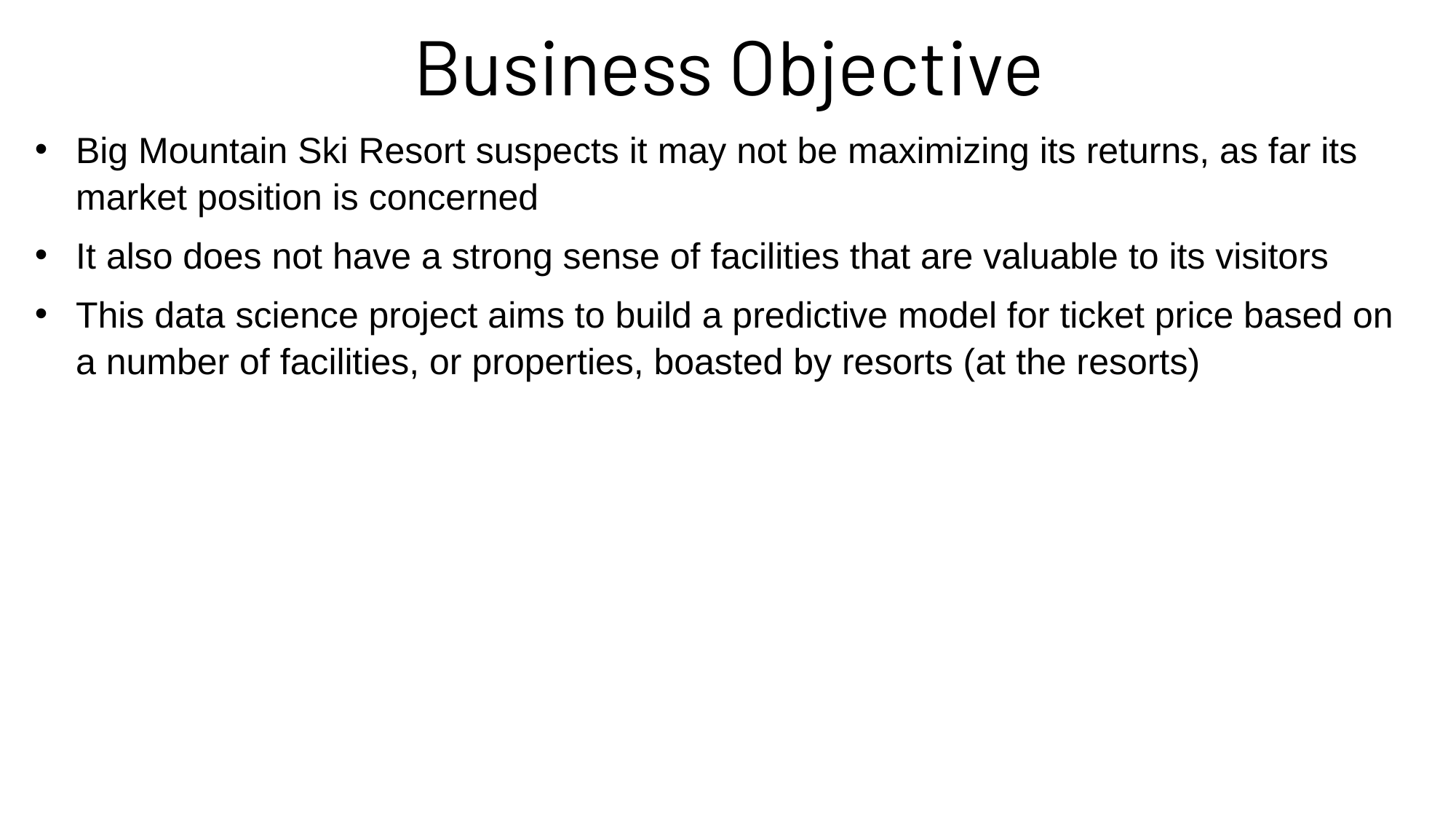

# Business Objective
Big Mountain Ski Resort suspects it may not be maximizing its returns, as far its market position is concerned
It also does not have a strong sense of facilities that are valuable to its visitors
This data science project aims to build a predictive model for ticket price based on a number of facilities, or properties, boasted by resorts (at the resorts)